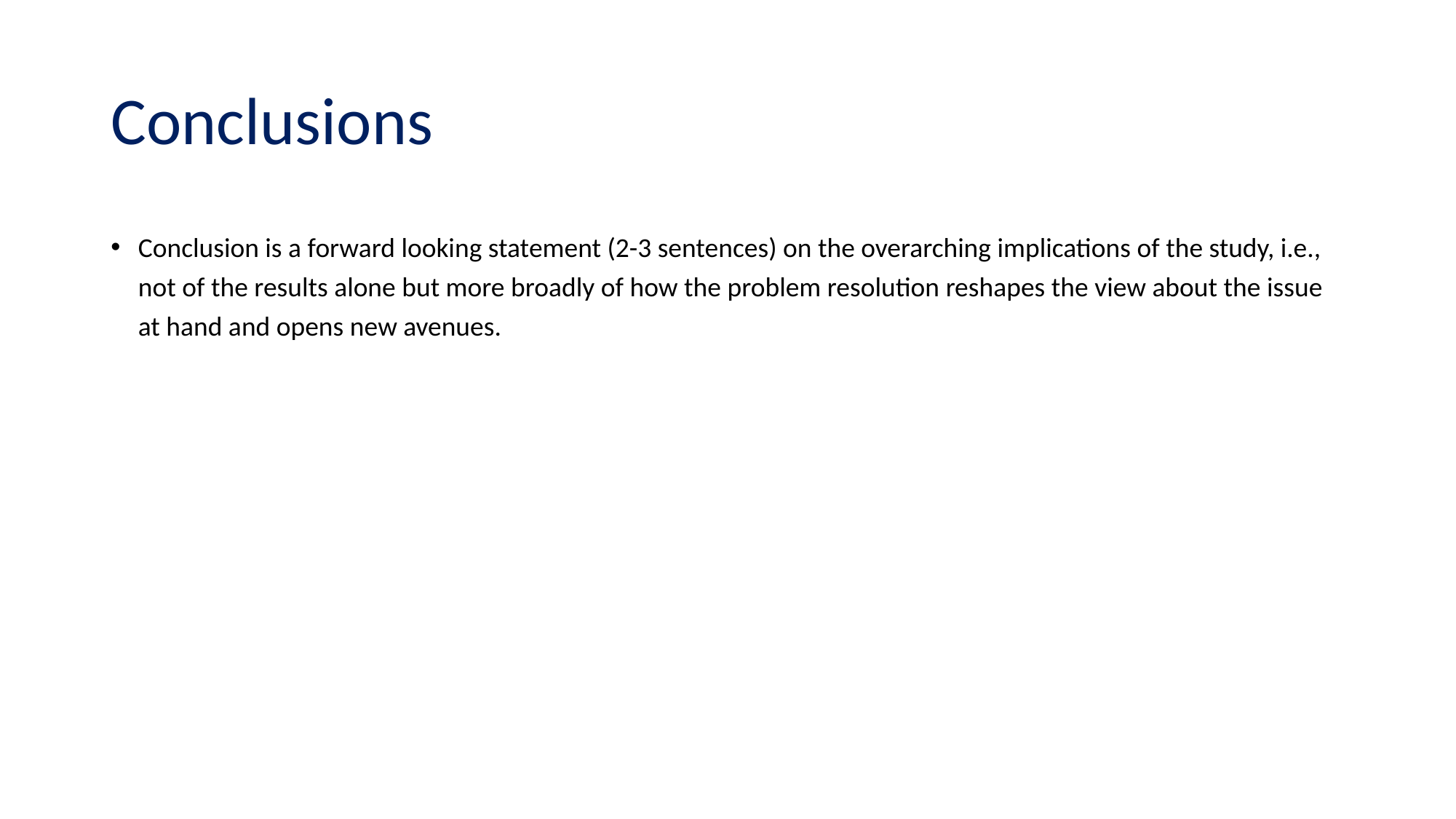

# Conclusions
Conclusion is a forward looking statement (2-3 sentences) on the overarching implications of the study, i.e., not of the results alone but more broadly of how the problem resolution reshapes the view about the issue at hand and opens new avenues.